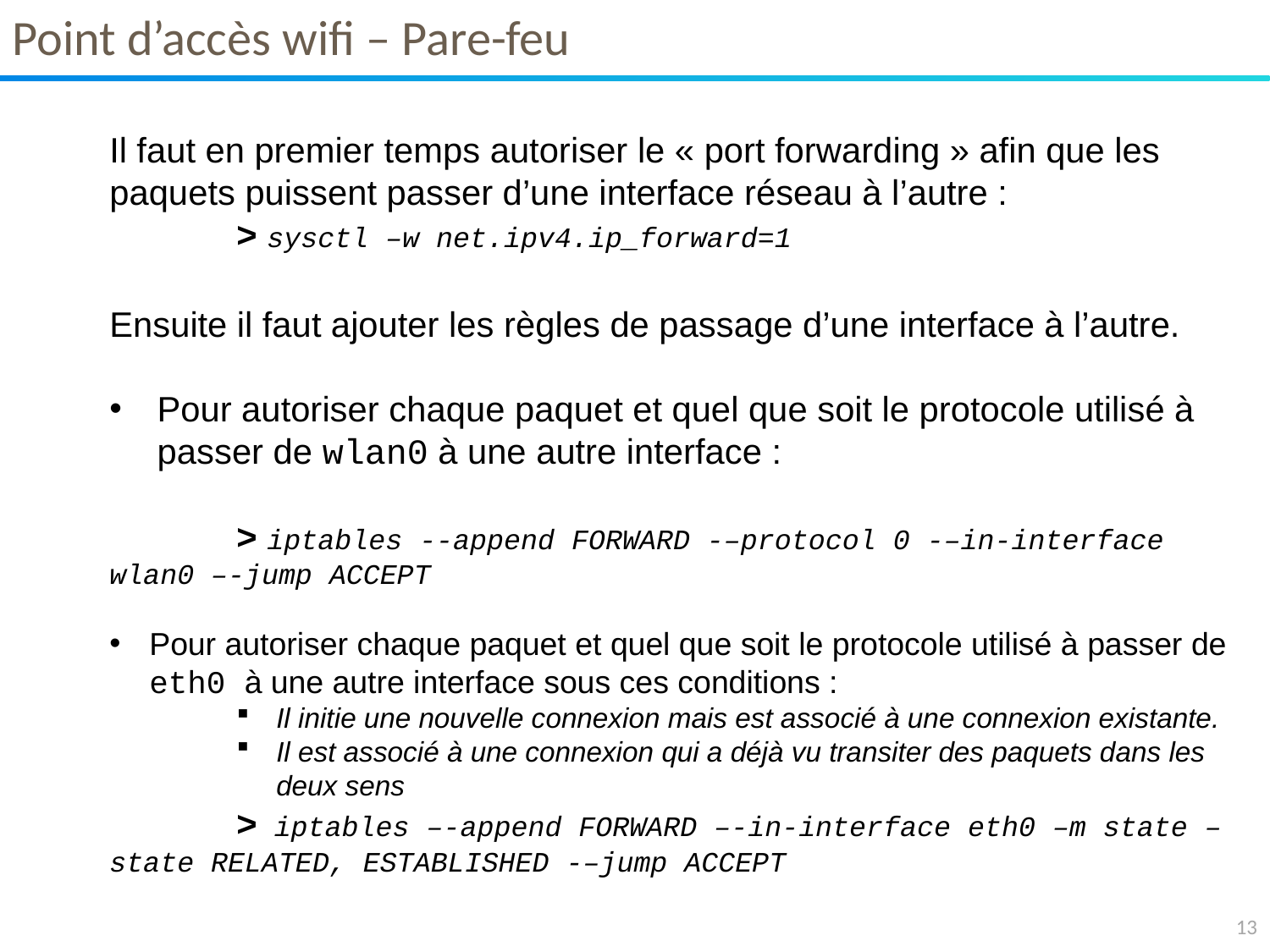

Point d’accès wifi – Pare-feu
Il faut en premier temps autoriser le « port forwarding » afin que les paquets puissent passer d’une interface réseau à l’autre :
	> sysctl –w net.ipv4.ip_forward=1
Ensuite il faut ajouter les règles de passage d’une interface à l’autre.

Pour autoriser chaque paquet et quel que soit le protocole utilisé à passer de wlan0 à une autre interface :

	> iptables --append FORWARD -–protocol 0 -–in-interface wlan0 –-jump ACCEPT

Pour autoriser chaque paquet et quel que soit le protocole utilisé à passer de eth0 à une autre interface sous ces conditions :
Il initie une nouvelle connexion mais est associé à une connexion existante.
Il est associé à une connexion qui a déjà vu transiter des paquets dans les deux sens
	> iptables –-append FORWARD –-in-interface eth0 –m state –state RELATED, ESTABLISHED -–jump ACCEPT